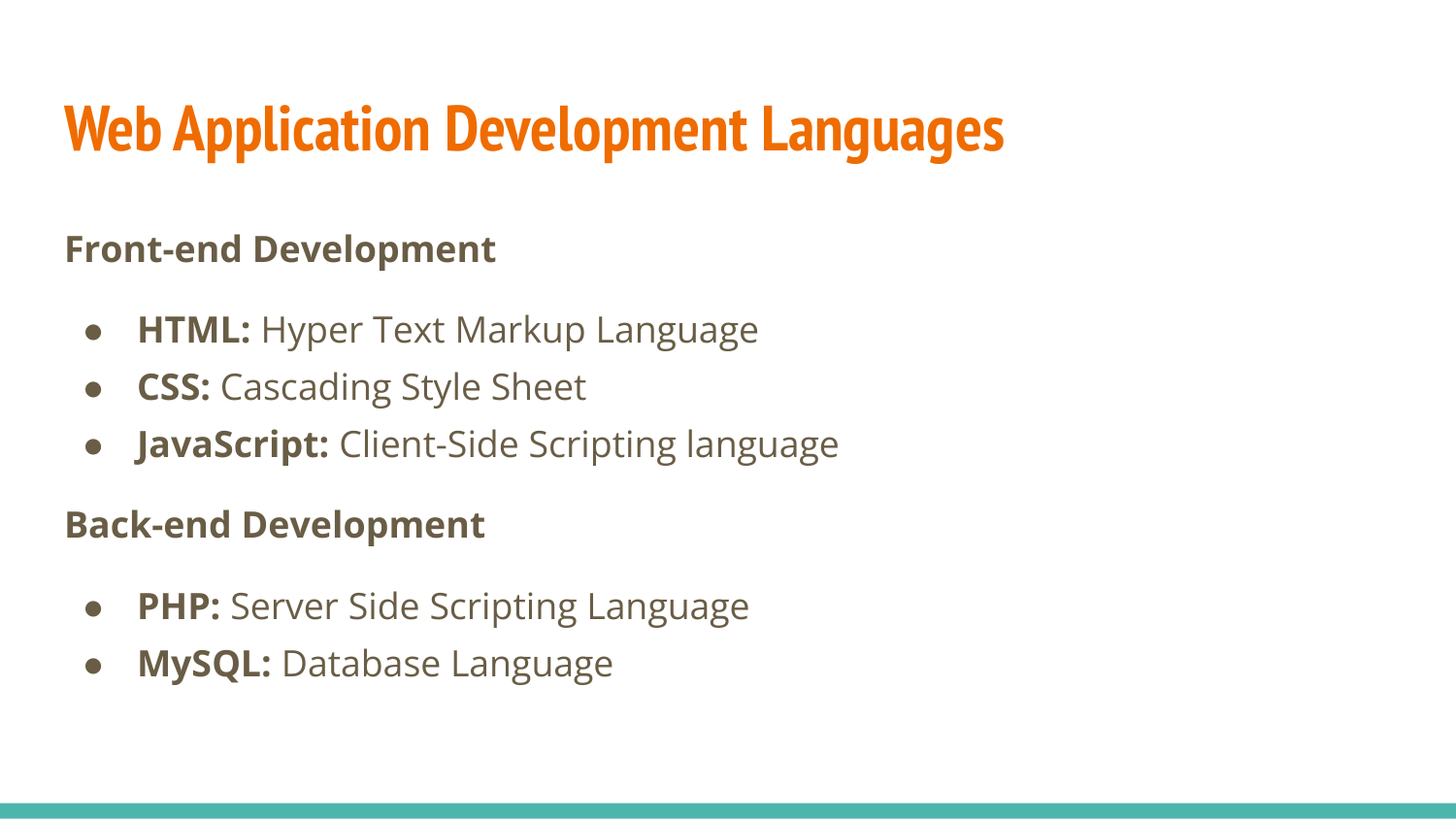

# Web Application Development Languages
Front-end Development
HTML: Hyper Text Markup Language
CSS: Cascading Style Sheet
JavaScript: Client-Side Scripting language
Back-end Development
PHP: Server Side Scripting Language
MySQL: Database Language